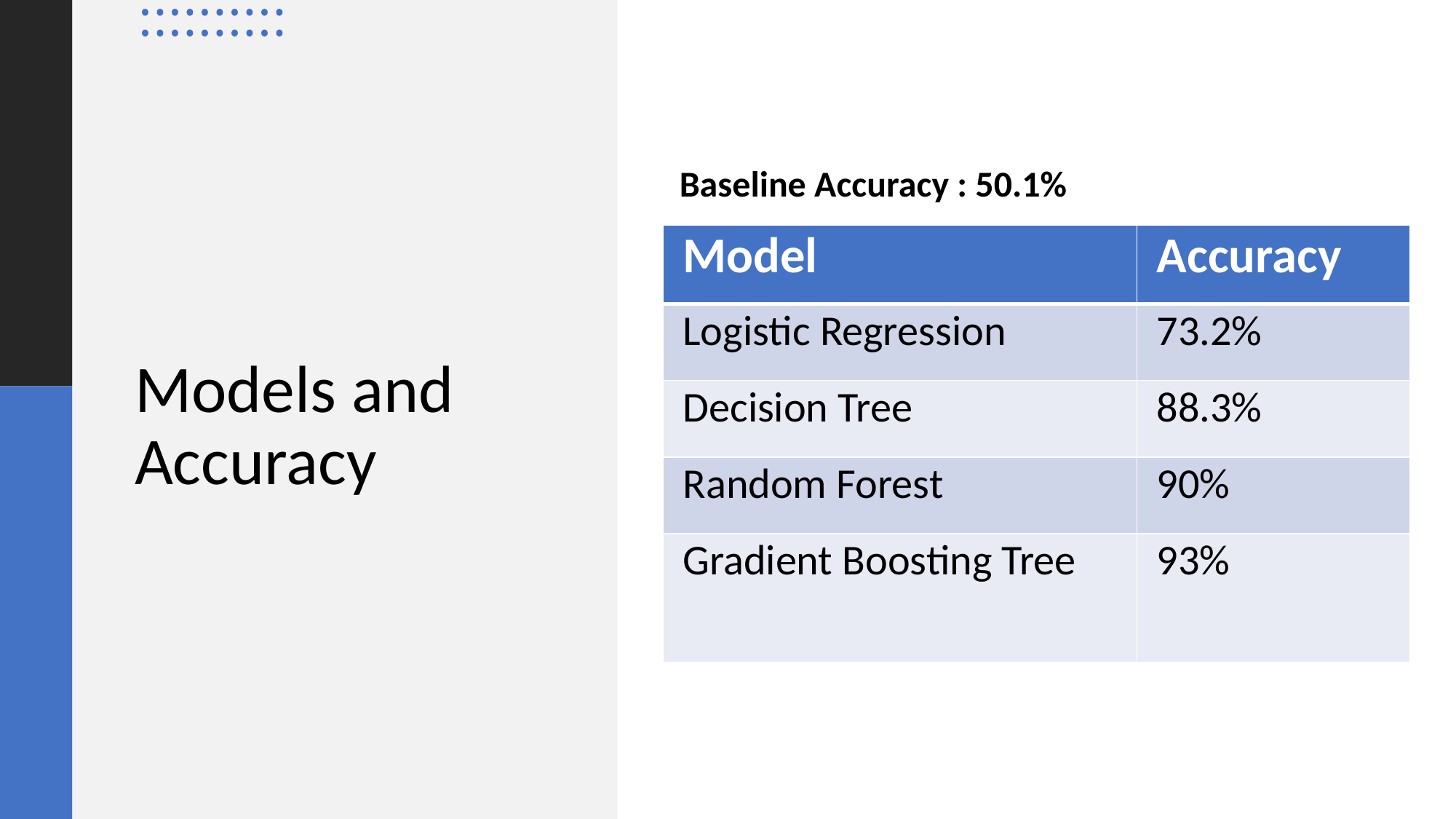

# Models and Accuracy
Baseline Accuracy : 50.1%
| Model | Accuracy |
| --- | --- |
| Logistic Regression | 73.2% |
| Decision Tree | 88.3% |
| Random Forest | 90% |
| Gradient Boosting Tree | 93% |